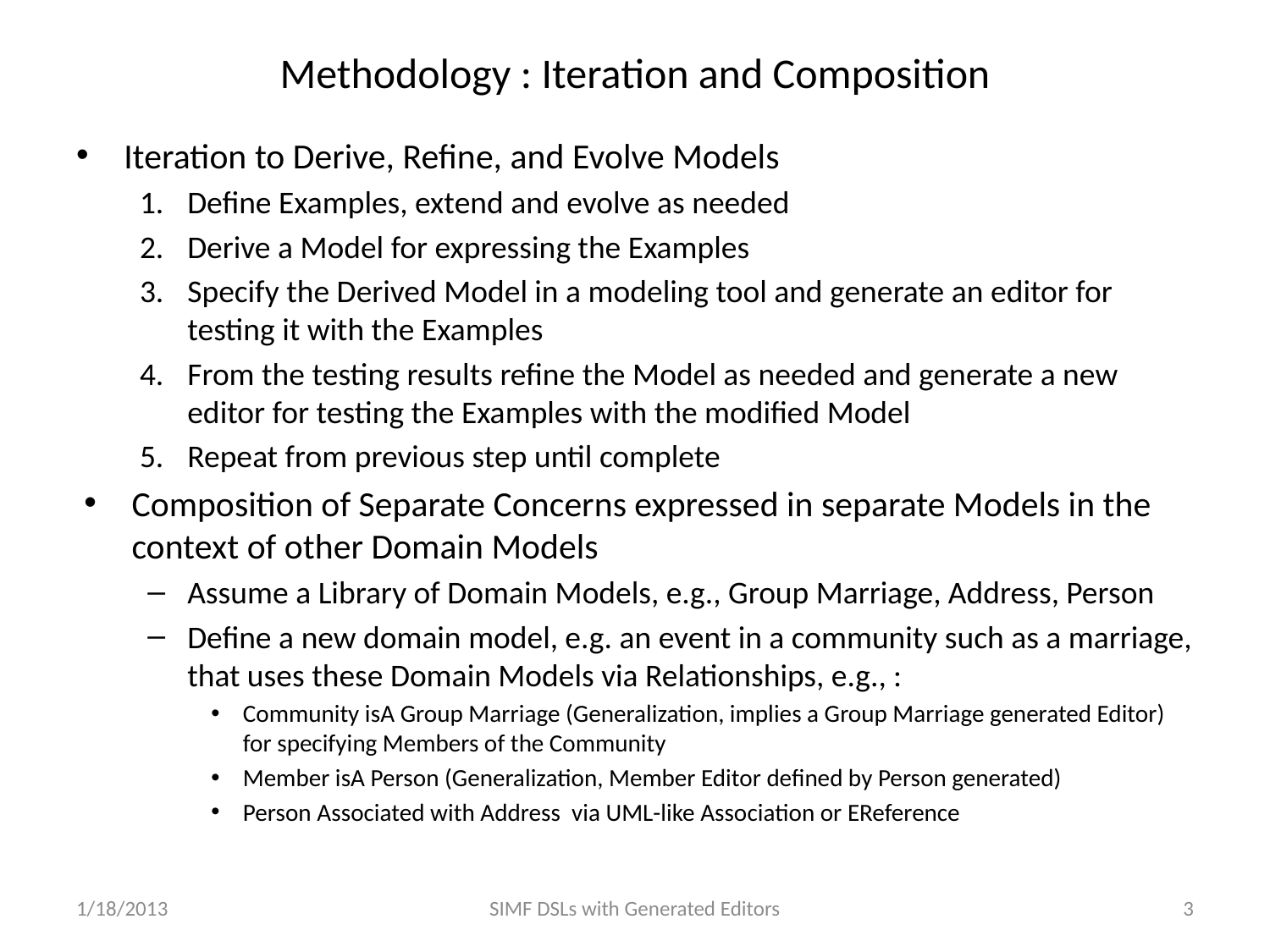

# Methodology : Iteration and Composition
Iteration to Derive, Refine, and Evolve Models
Define Examples, extend and evolve as needed
Derive a Model for expressing the Examples
Specify the Derived Model in a modeling tool and generate an editor for testing it with the Examples
From the testing results refine the Model as needed and generate a new editor for testing the Examples with the modified Model
Repeat from previous step until complete
Composition of Separate Concerns expressed in separate Models in the context of other Domain Models
Assume a Library of Domain Models, e.g., Group Marriage, Address, Person
Define a new domain model, e.g. an event in a community such as a marriage, that uses these Domain Models via Relationships, e.g., :
Community isA Group Marriage (Generalization, implies a Group Marriage generated Editor) for specifying Members of the Community
Member isA Person (Generalization, Member Editor defined by Person generated)
Person Associated with Address  via UML-like Association or EReference
1/18/2013
SIMF DSLs with Generated Editors
3